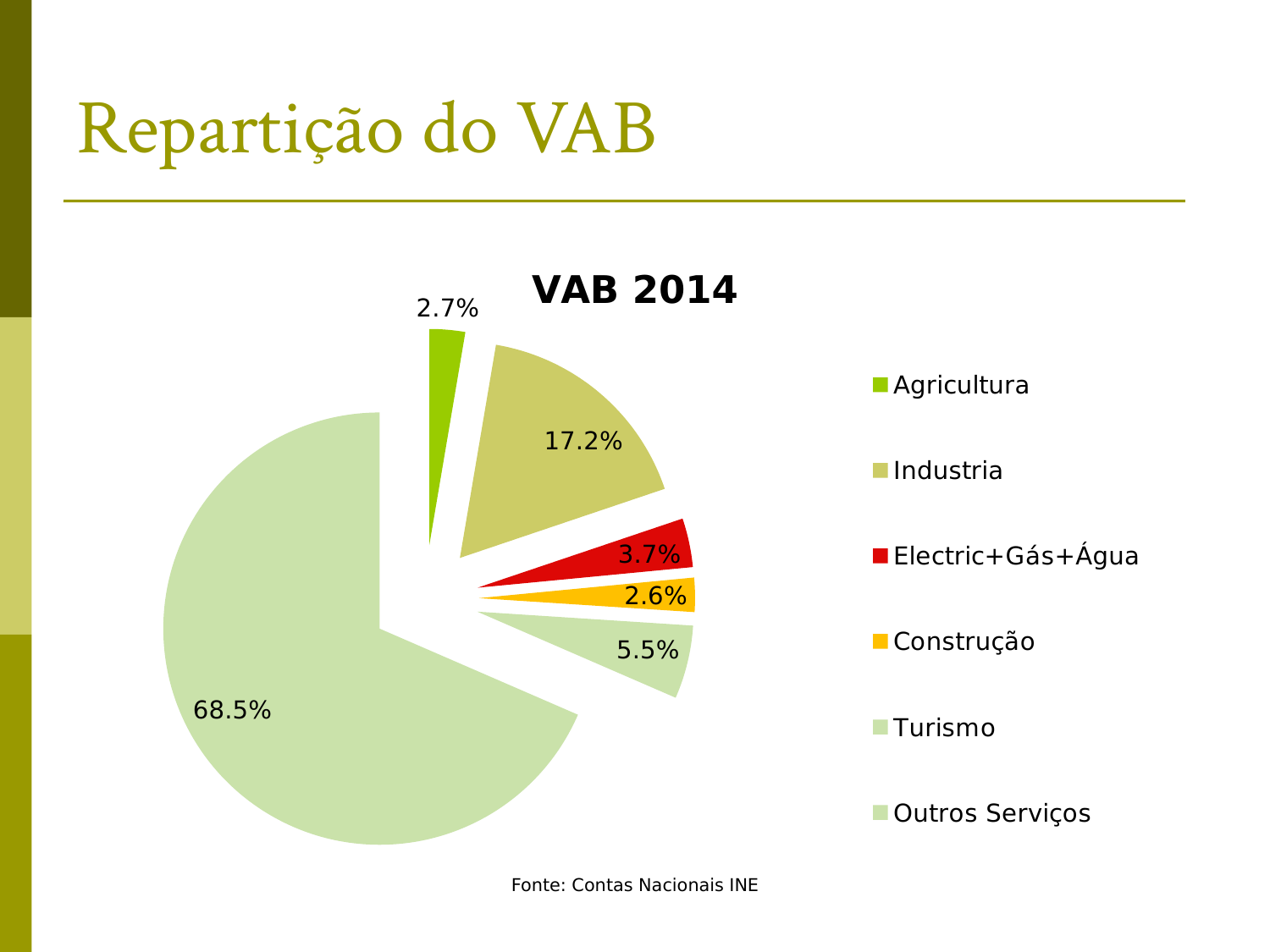

# Repartição do VAB

### Chart: VAB 2014

| Category | VAB 2014 |
|---|---|
| Agricultura | 2.67 |
| Industria | 17.15 |
| Electric+Gás+Água | 3.66 |
| Construção | 2.55 |
| Turismo | 5.49 |
| Outros Serviços | 68.48 |
Fonte: Contas Nacionais INE